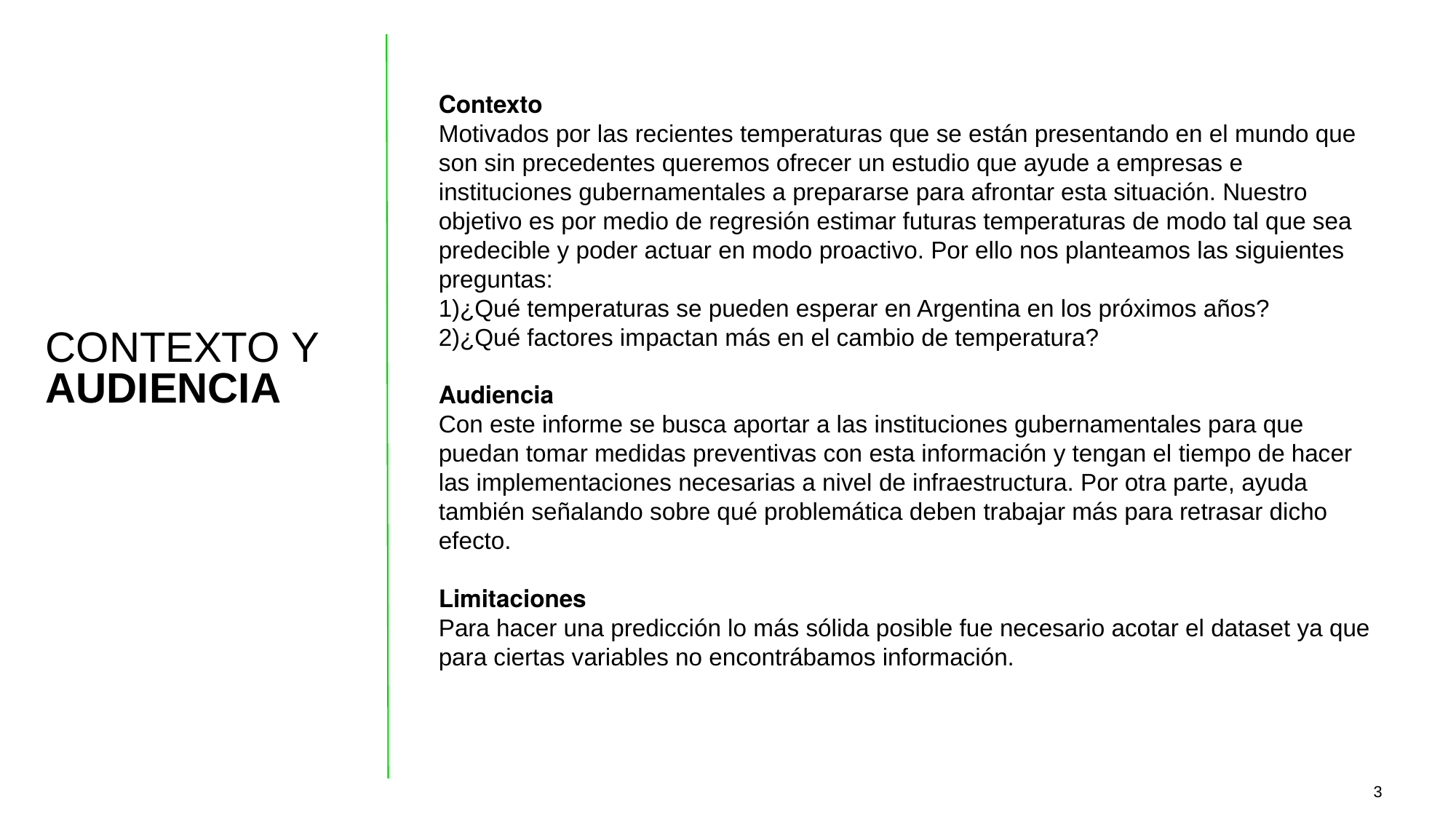

Contexto
Motivados por las recientes temperaturas que se están presentando en el mundo que son sin precedentes queremos ofrecer un estudio que ayude a empresas e instituciones gubernamentales a prepararse para afrontar esta situación. Nuestro objetivo es por medio de regresión estimar futuras temperaturas de modo tal que sea predecible y poder actuar en modo proactivo. Por ello nos planteamos las siguientes preguntas:
1)¿Qué temperaturas se pueden esperar en Argentina en los próximos años?
2)¿Qué factores impactan más en el cambio de temperatura?

Audiencia
Con este informe se busca aportar a las instituciones gubernamentales para que puedan tomar medidas preventivas con esta información y tengan el tiempo de hacer las implementaciones necesarias a nivel de infraestructura. Por otra parte, ayuda también señalando sobre qué problemática deben trabajar más para retrasar dicho efecto.

Limitaciones
Para hacer una predicción lo más sólida posible fue necesario acotar el dataset ya que para ciertas variables no encontrábamos información.
CONTEXTO Y
AUDIENCIA
3